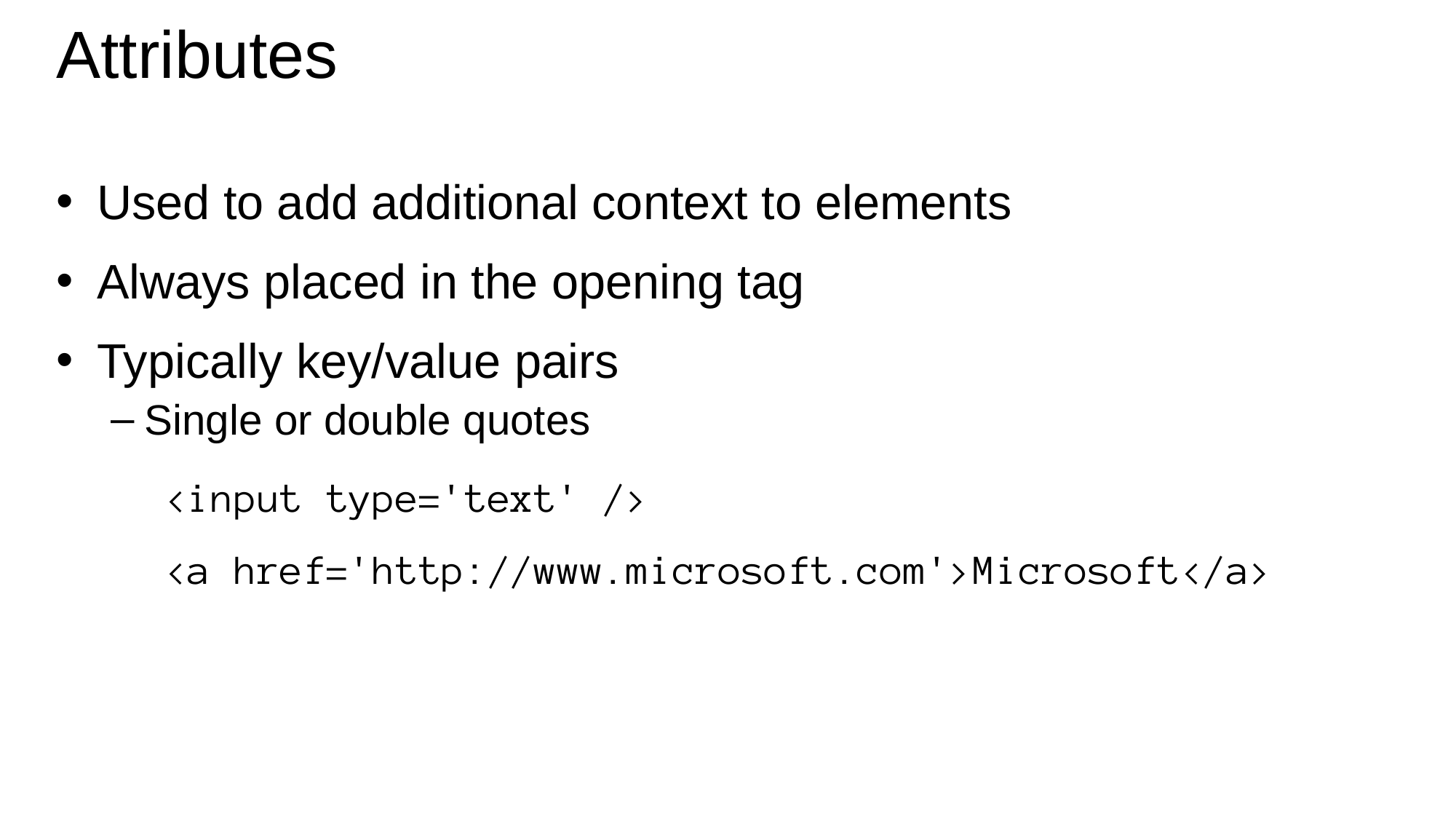

# Attributes
Used to add additional context to elements
Always placed in the opening tag
Typically key/value pairs
Single or double quotes
	<input type='text' />
	<a href='http://www.microsoft.com'>Microsoft</a>